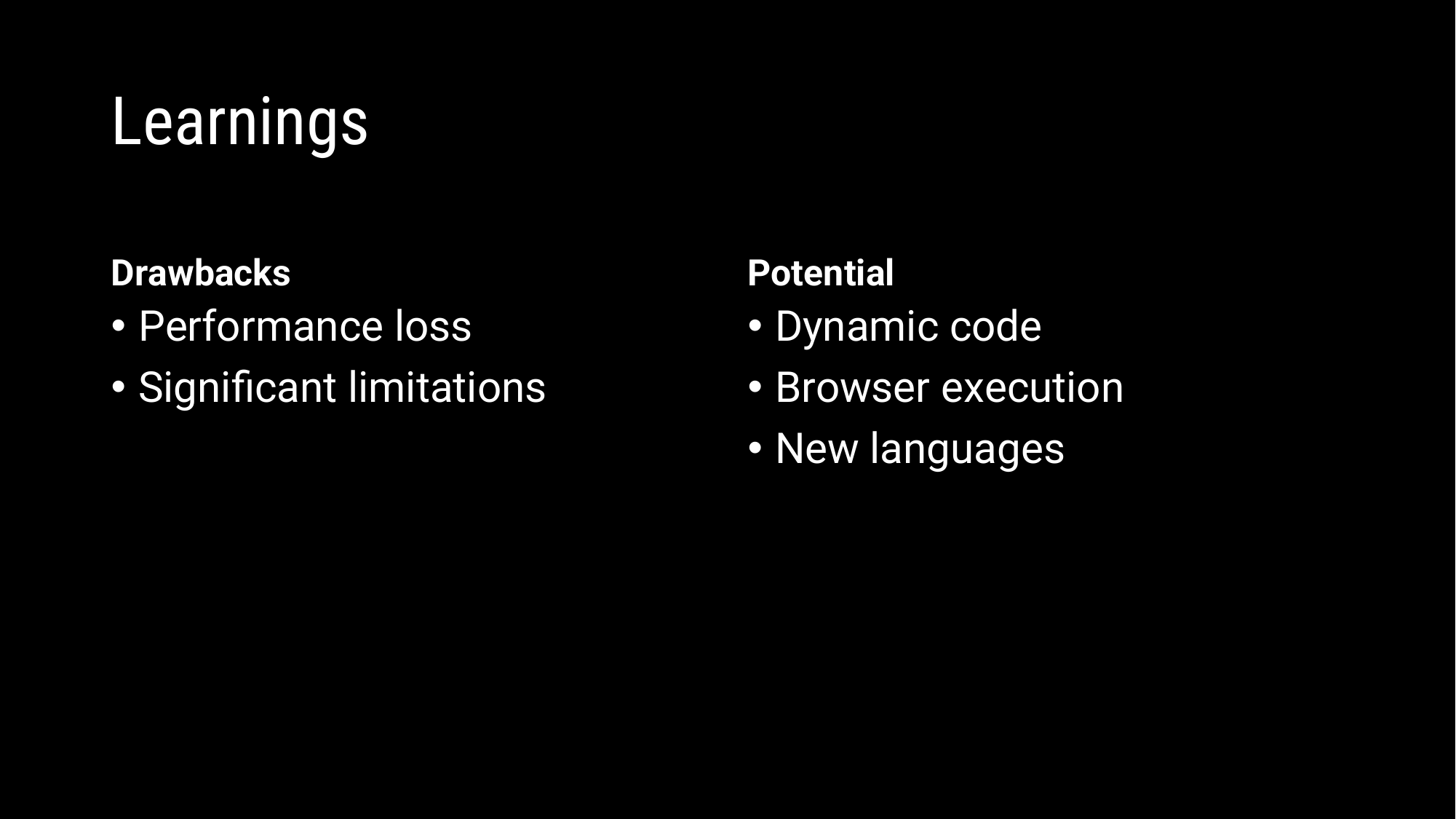

# Learnings
Drawbacks
Potential
Performance loss
Significant limitations

Dynamic code
Browser execution
New languages